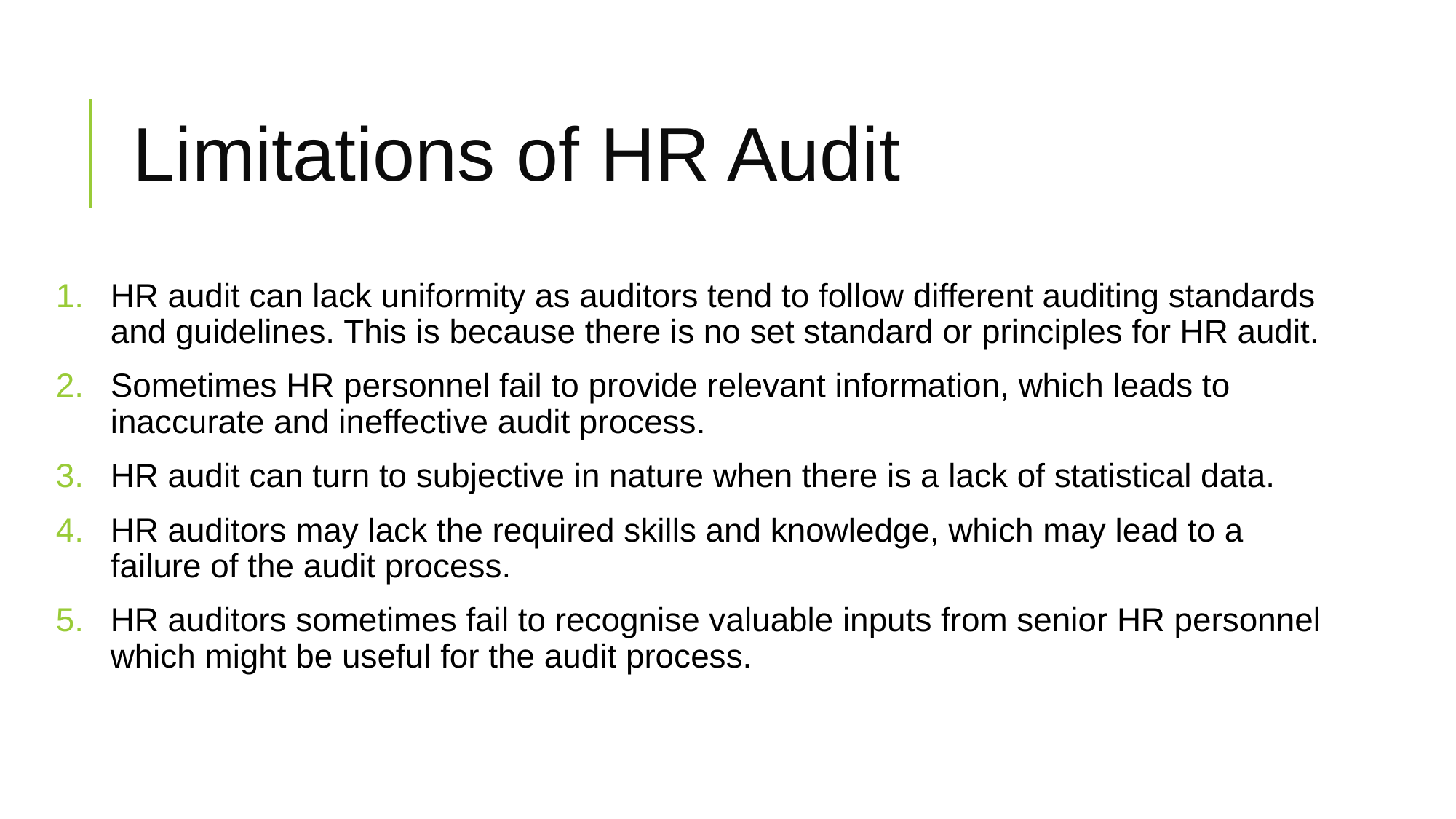

# Limitations of HR Audit
HR audit can lack uniformity as auditors tend to follow different auditing standards and guidelines. This is because there is no set standard or principles for HR audit.
Sometimes HR personnel fail to provide relevant information, which leads to inaccurate and ineffective audit process.
HR audit can turn to subjective in nature when there is a lack of statistical data.
HR auditors may lack the required skills and knowledge, which may lead to a failure of the audit process.
HR auditors sometimes fail to recognise valuable inputs from senior HR personnel which might be useful for the audit process.